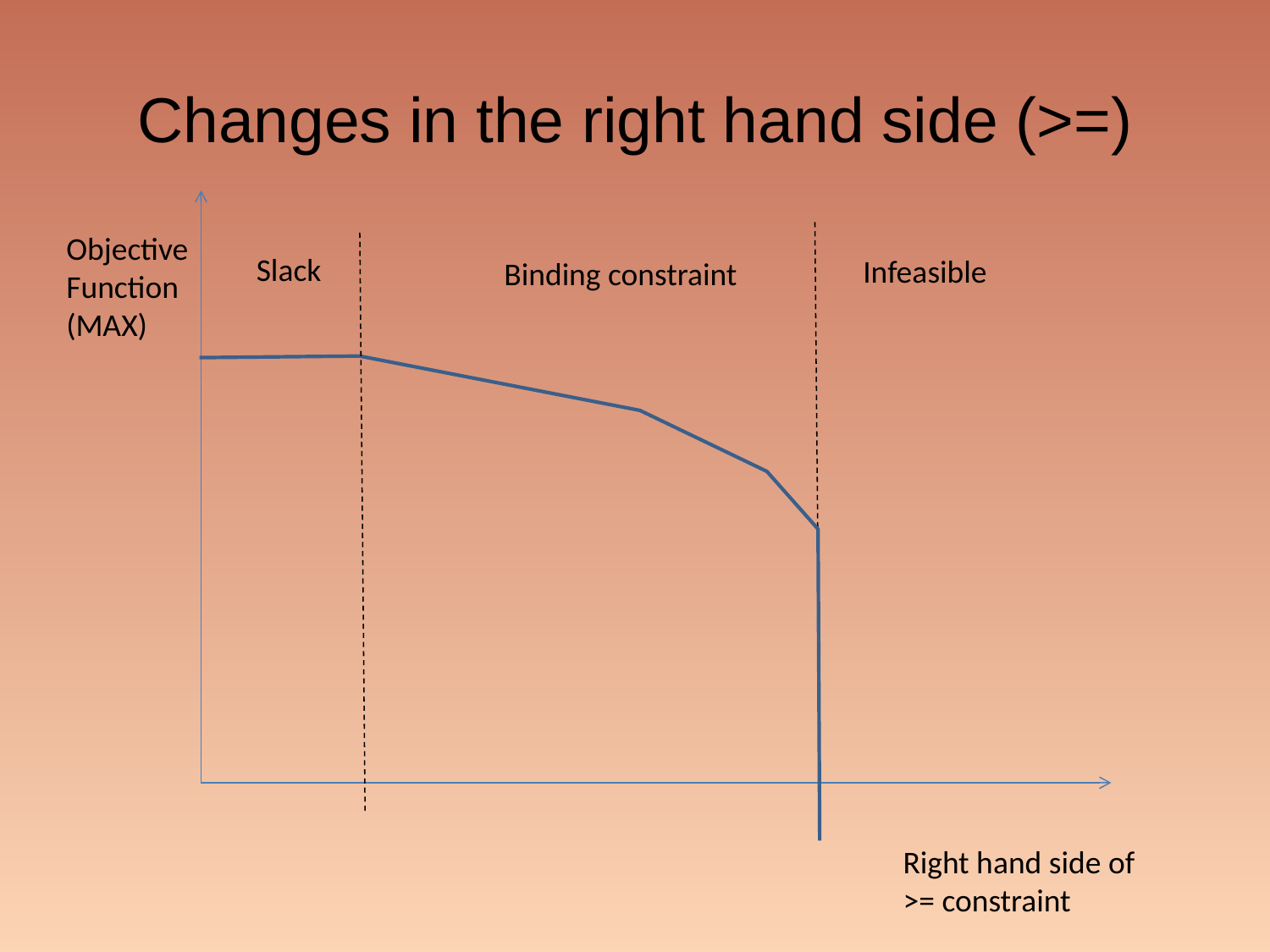

# Changes in the right hand side (>=)
Objective
Function
(MAX)
Slack
Infeasible
Binding constraint

Right hand side of
>= constraint